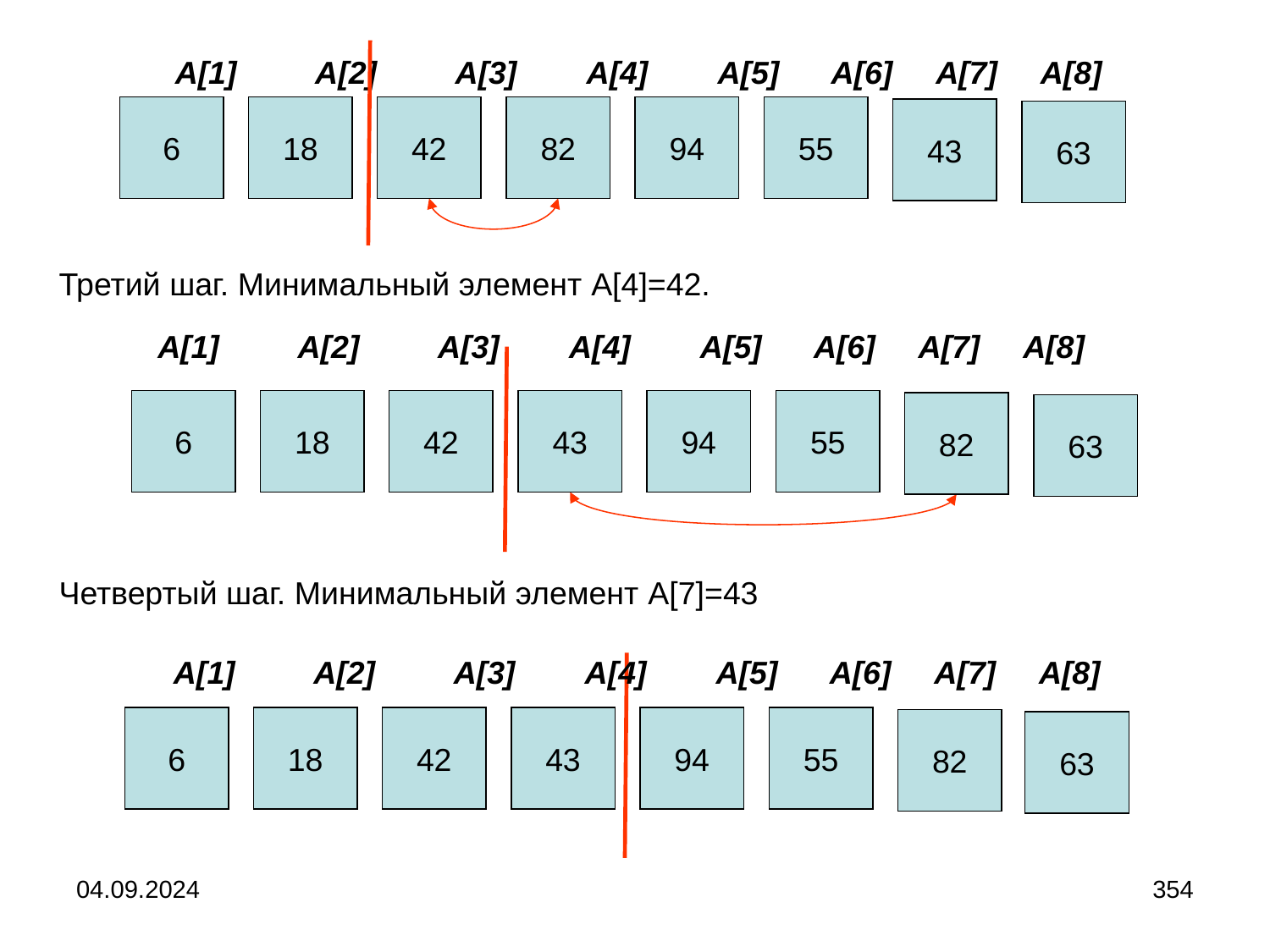

A[1]         A[2]         A[3]        A[4]        A[5]      A[6]     A[7]     A[8]
43
6
55
18
82
42
42
82
94
18
55
6
43
63
Третий шаг. Минимальный элемент A[4]=42.
     A[1]         A[2]         A[3]        A[4]        A[5]      A[6]     A[7]     A[8]

43
6
55
18
82
42
42
82
43
94
18
55
6
43
82
63
Четвертый шаг. Минимальный элемент A[7]=43
     A[1]         A[2]         A[3]        A[4]        A[5]      A[6]     A[7]     A[8]

43
6
55
18
82
42
42
82
43
94
18
55
6
43
82
63
04.09.2024
354